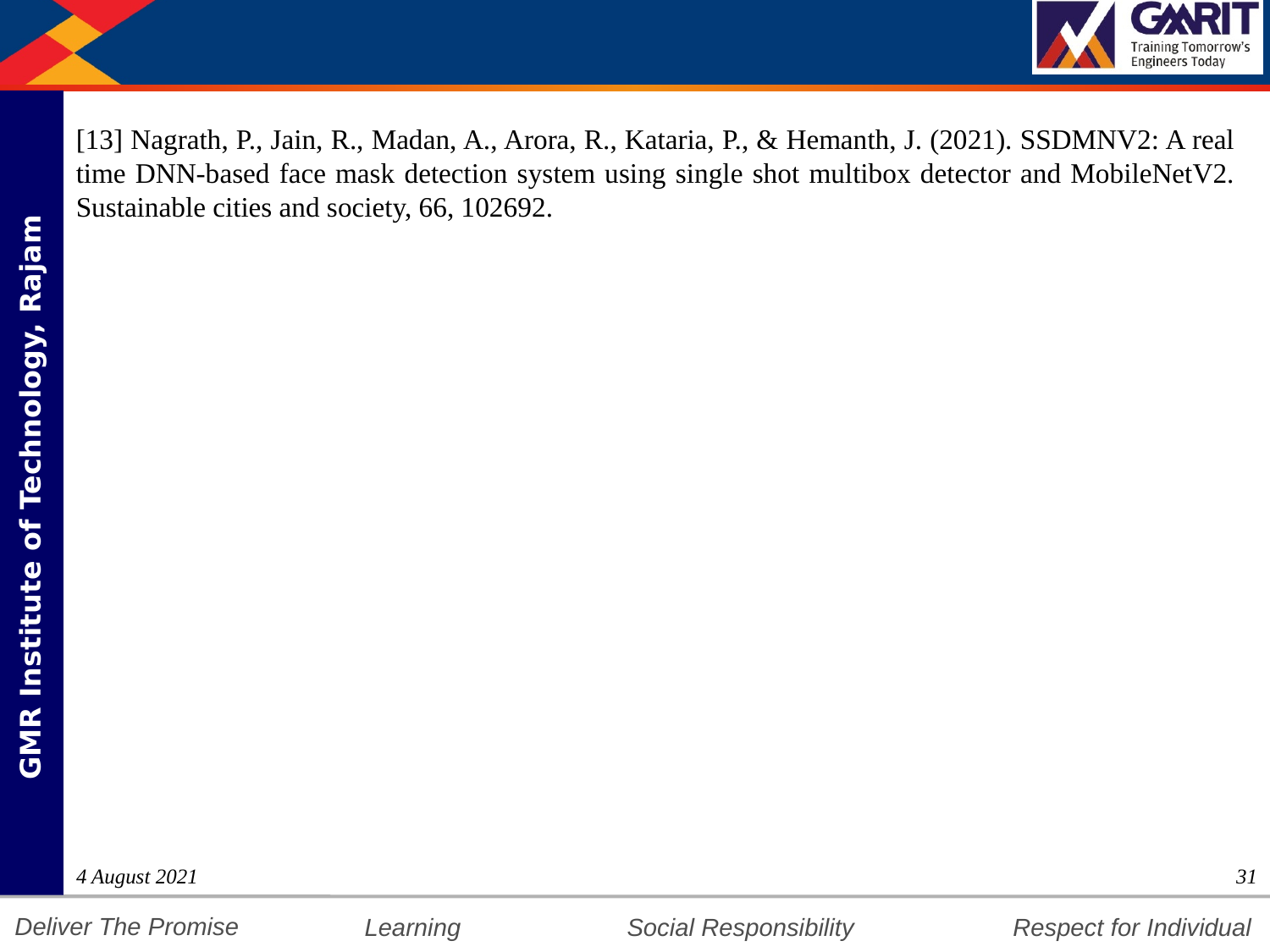

#
[13] Nagrath, P., Jain, R., Madan, A., Arora, R., Kataria, P., & Hemanth, J. (2021). SSDMNV2: A real time DNN-based face mask detection system using single shot multibox detector and MobileNetV2. Sustainable cities and society, 66, 102692.

4 August 2021
31